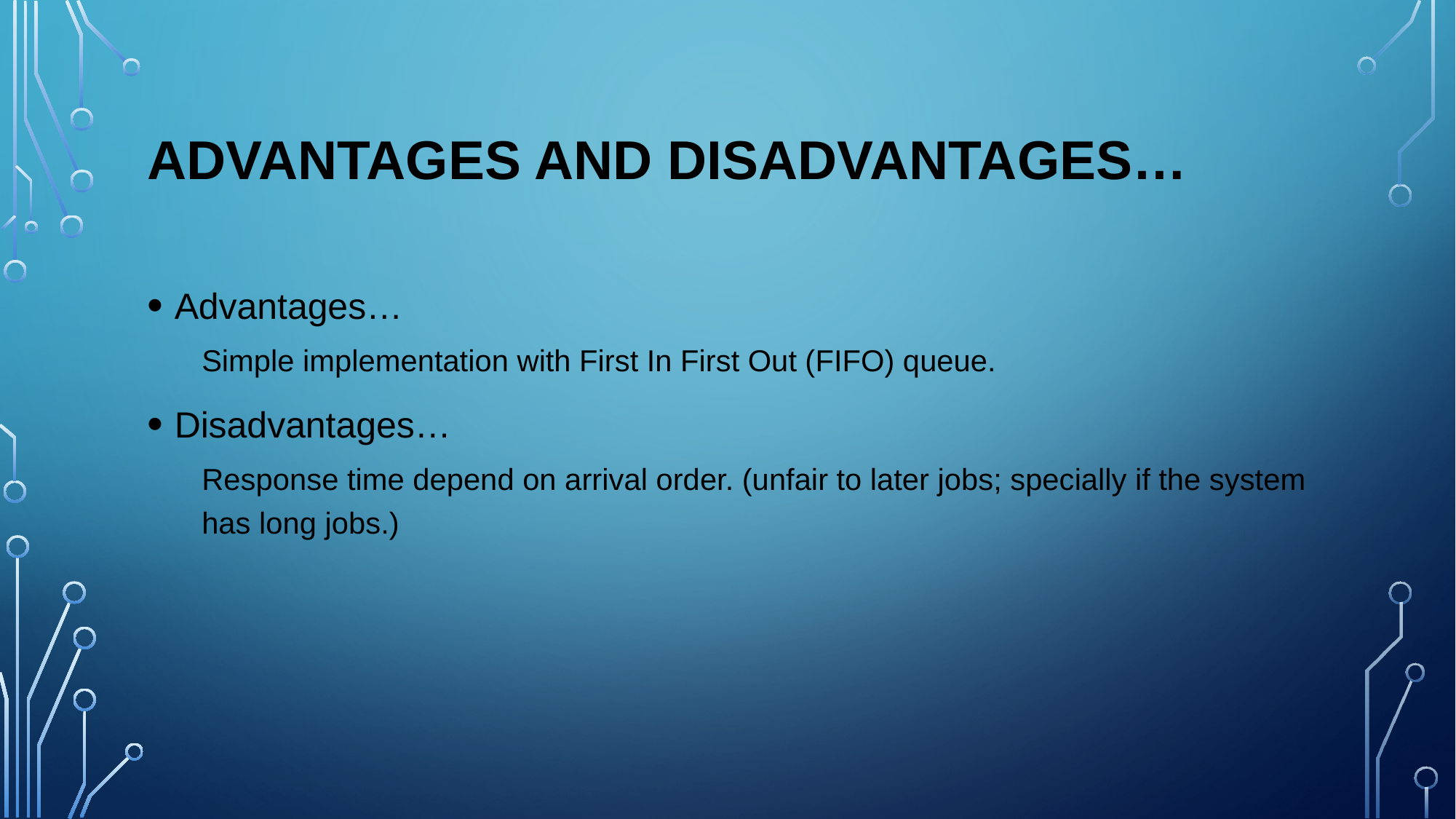

# Advantages and disadvantages…
Advantages…
Simple implementation with First In First Out (FIFO) queue.
Disadvantages…
Response time depend on arrival order. (unfair to later jobs; specially if the system has long jobs.)